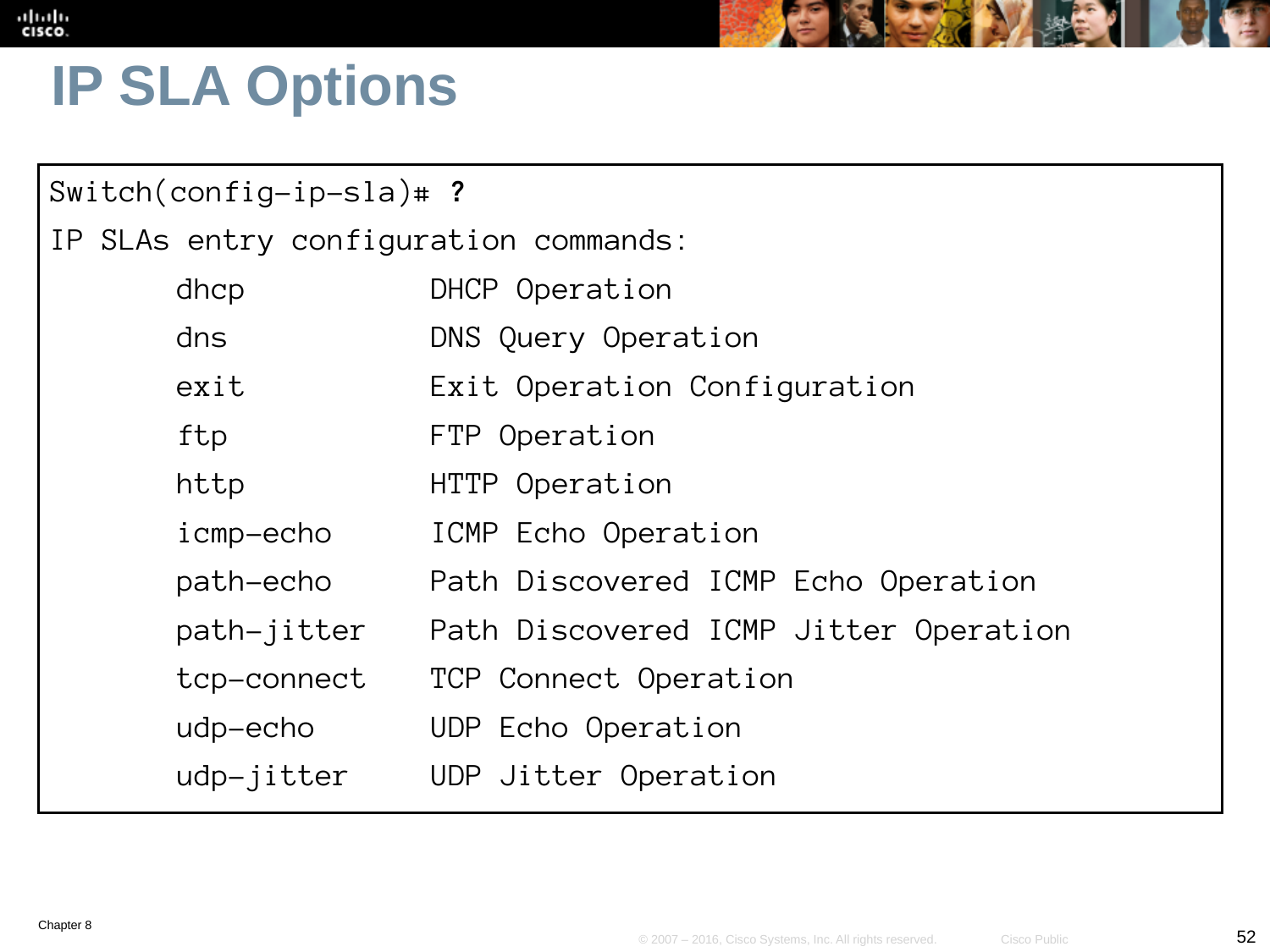

# IP SLA Options
Switch(config-ip-sla)# ?
IP SLAs entry configuration commands:
	dhcp 		DHCP Operation
	dns 		DNS Query Operation
	exit 		Exit Operation Configuration
	ftp 		FTP Operation
	http 		HTTP Operation
	icmp-echo 	ICMP Echo Operation
	path-echo 	Path Discovered ICMP Echo Operation
	path-jitter 	Path Discovered ICMP Jitter Operation
	tcp-connect 	TCP Connect Operation
	udp-echo 	UDP Echo Operation
	udp-jitter 	UDP Jitter Operation